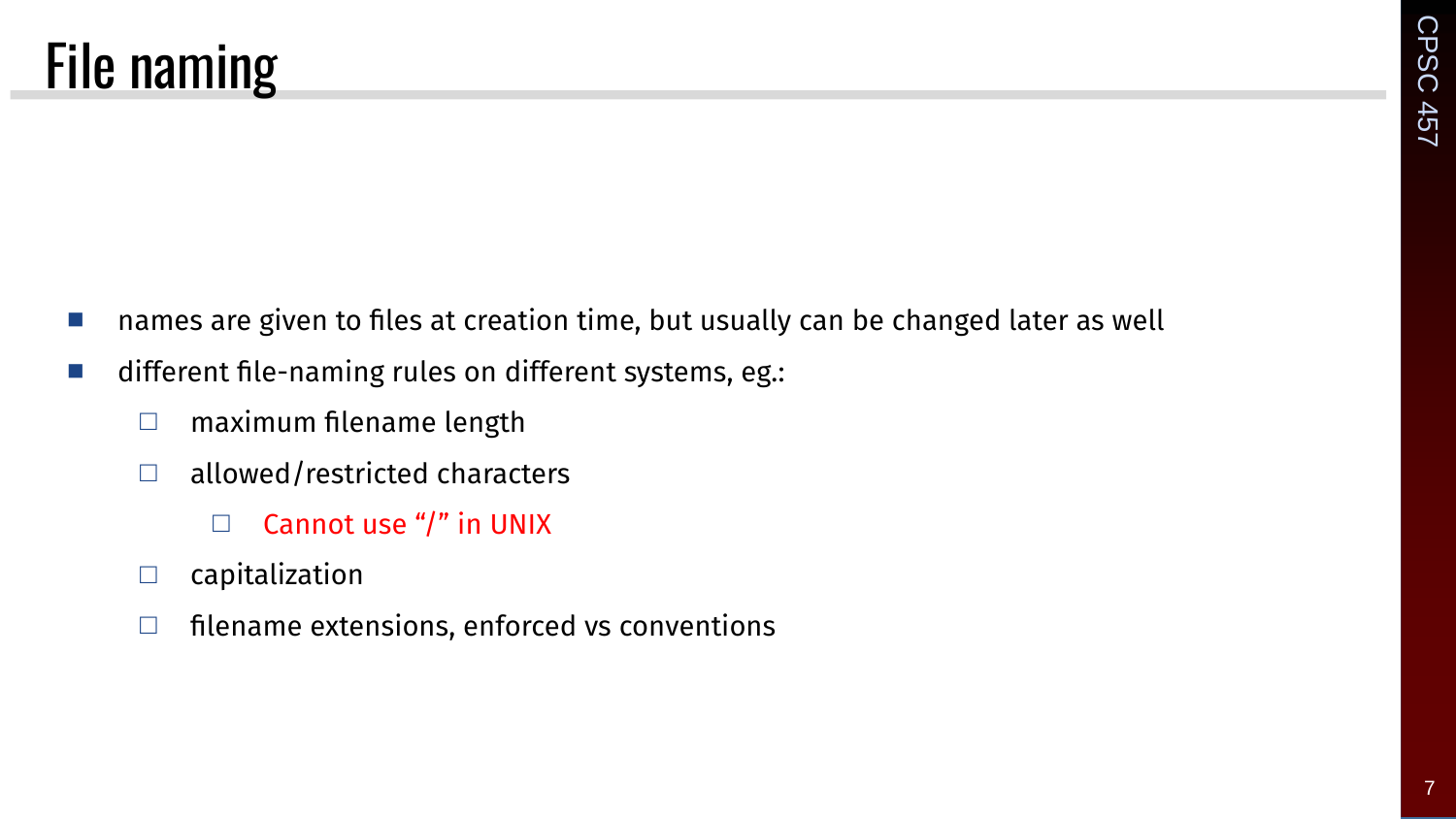

# File naming
names are given to files at creation time, but usually can be changed later as well
different file-naming rules on different systems, eg.:
maximum filename length
allowed/restricted characters
Cannot use “/” in UNIX
capitalization
filename extensions, enforced vs conventions